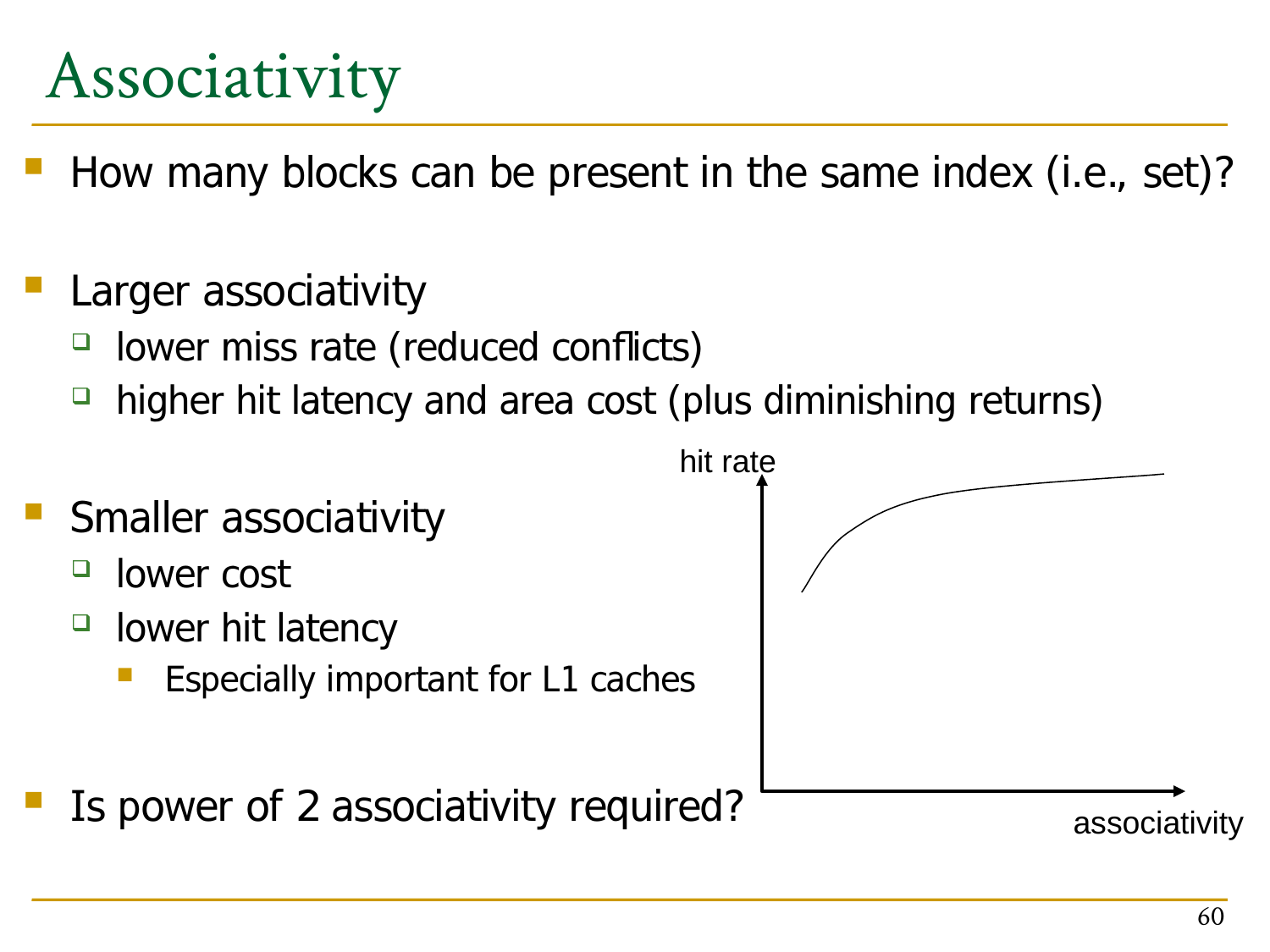

# Associativity
How many blocks can be present in the same index (i.e., set)?

Larger associativity
lower miss rate (reduced conflicts)
higher hit latency and area cost (plus diminishing returns)

Smaller associativity
lower cost
lower hit latency
Especially important for L1 caches

Is power of 2 associativity required?

hit rate

associativity
60